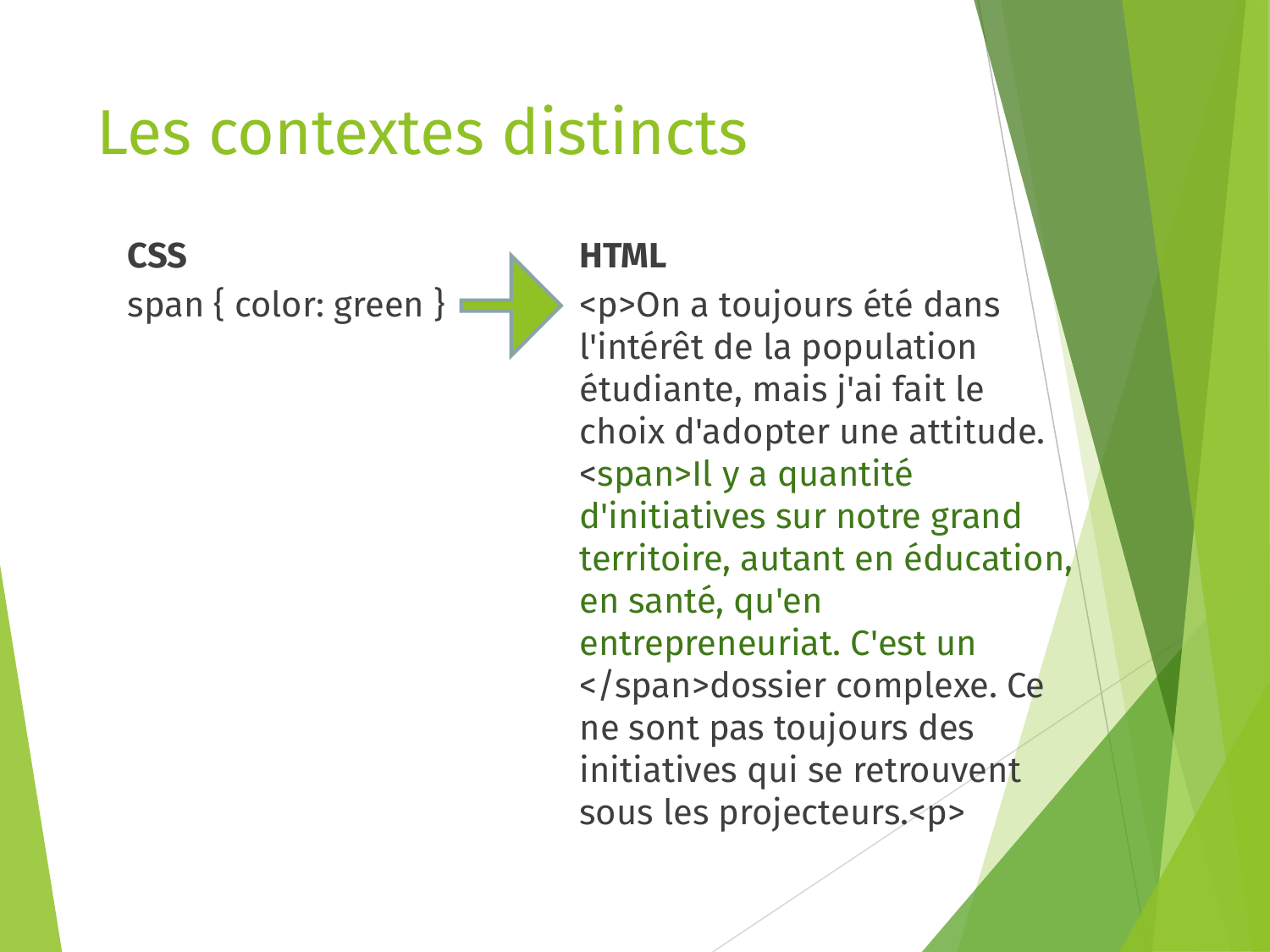

# Les contextes distincts
CSS
span { color: green }
HTML
<p>On a toujours été dans l'intérêt de la population étudiante, mais j'ai fait le choix d'adopter une attitude. <span>Il y a quantité d'initiatives sur notre grand territoire, autant en éducation, en santé, qu'en entrepreneuriat. C'est un </span>dossier complexe. Ce ne sont pas toujours des initiatives qui se retrouvent sous les projecteurs.<p>